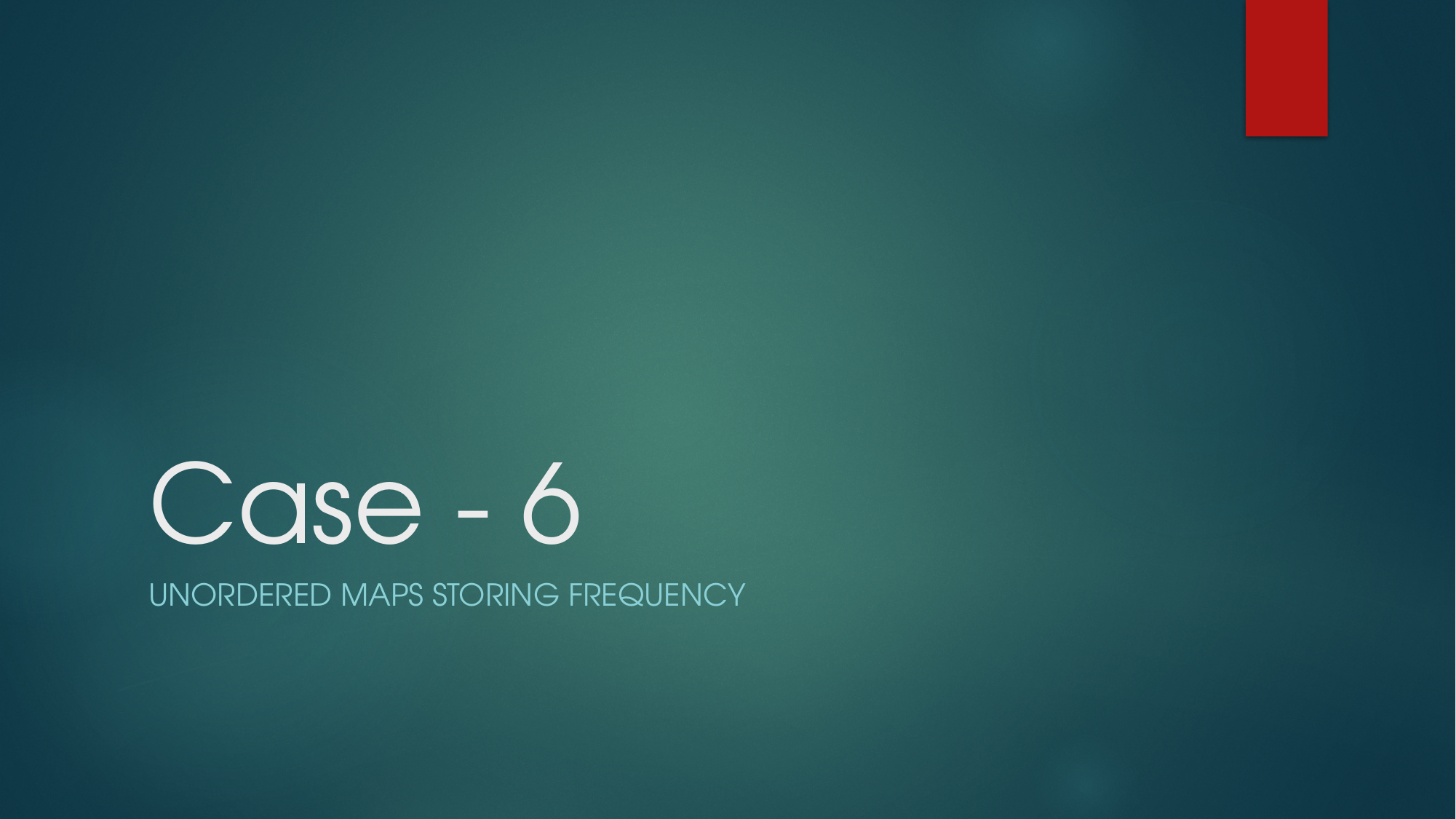

# Case - 6
Unordered maps storing frequency